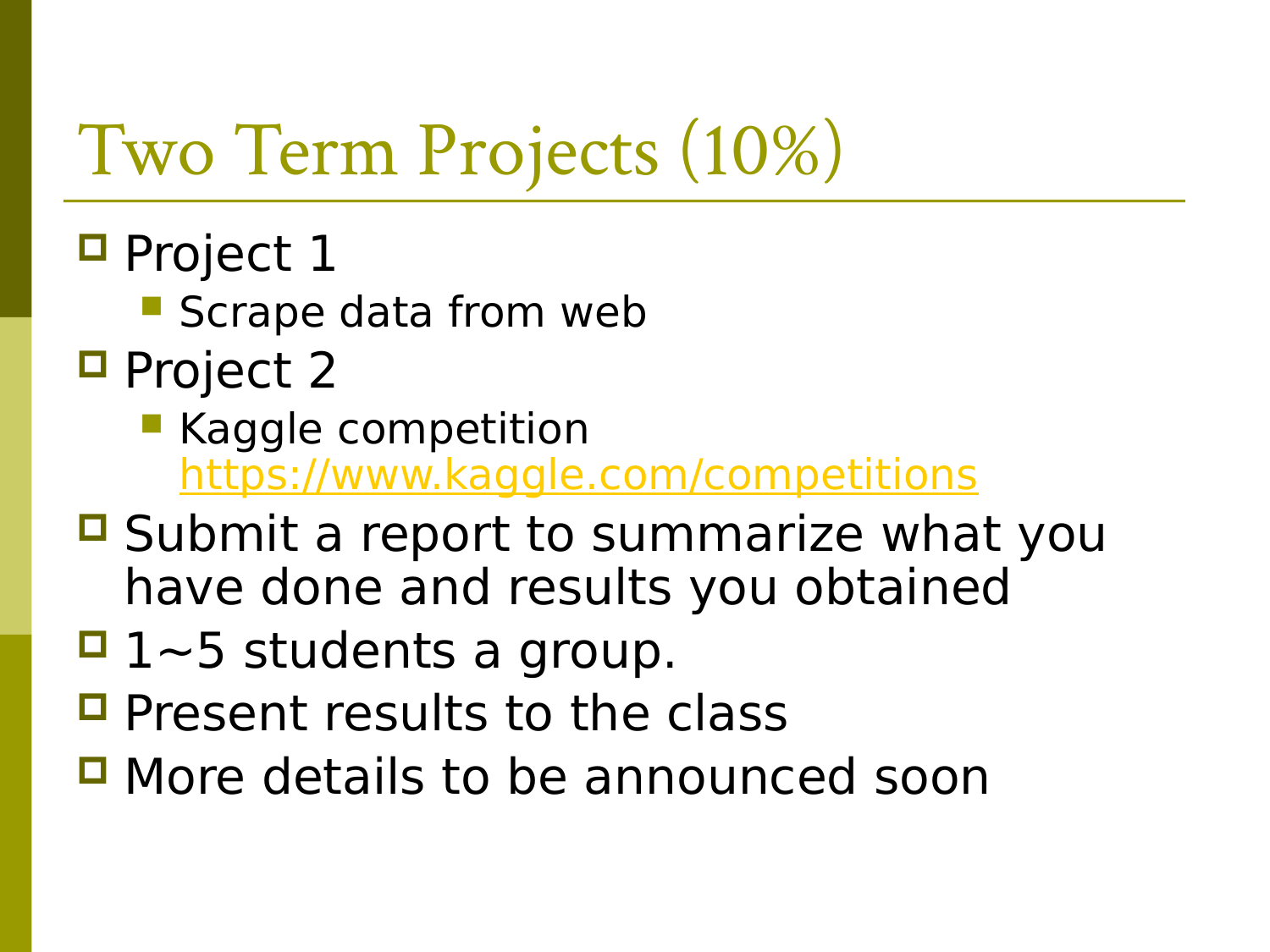

# Two Term Projects (10%)
Project 1
Scrape data from web
Project 2
Kaggle competition https://www.kaggle.com/competitions
Submit a report to summarize what you have done and results you obtained
1~5 students a group.
Present results to the class
More details to be announced soon